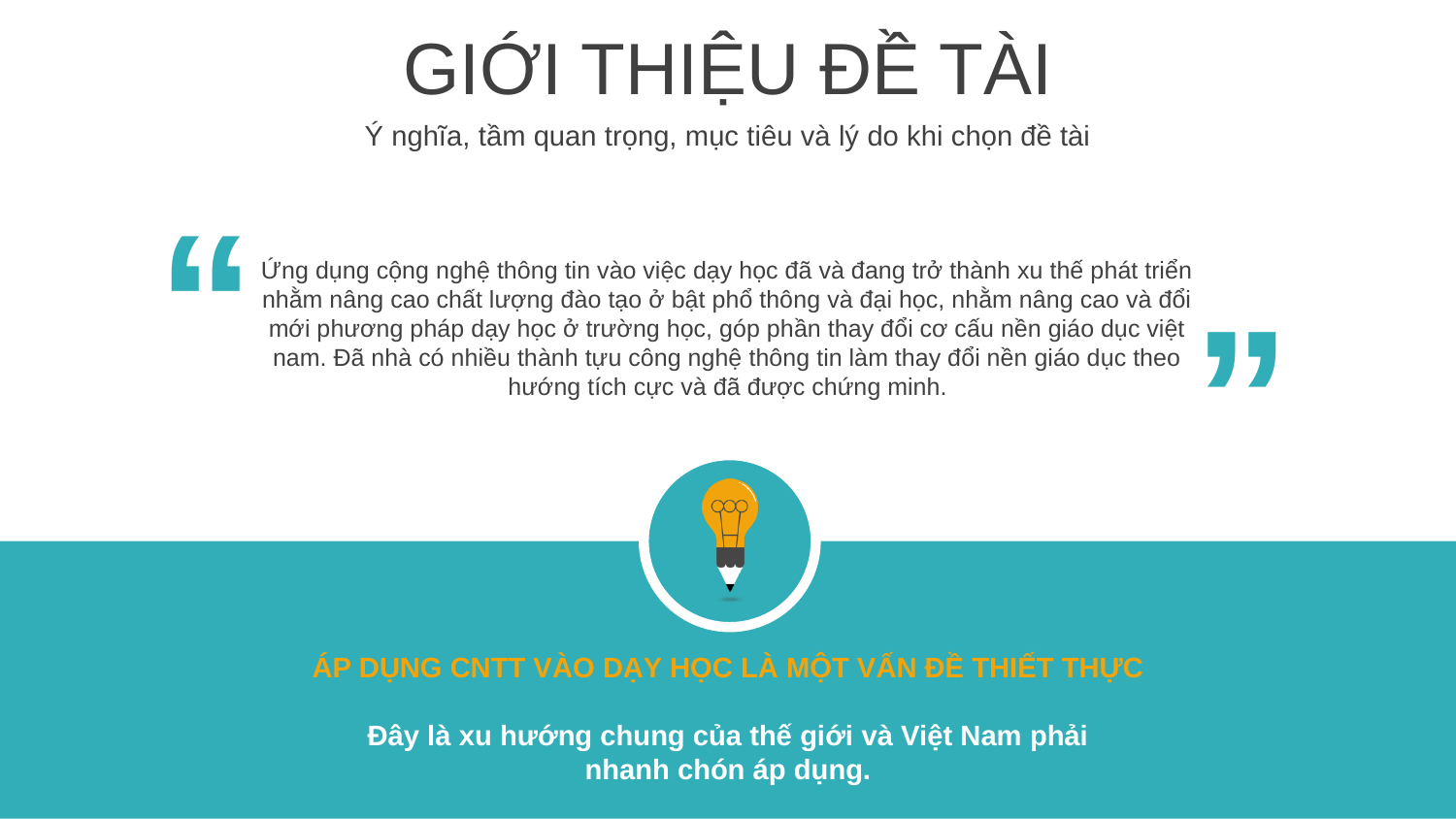

GIỚI THIỆU ĐỀ TÀI
Ý nghĩa, tầm quan trọng, mục tiêu và lý do khi chọn đề tài
“
“
Ứng dụng cộng nghệ thông tin vào việc dạy học đã và đang trở thành xu thế phát triển nhằm nâng cao chất lượng đào tạo ở bật phổ thông và đại học, nhằm nâng cao và đổi mới phương pháp dạy học ở trường học, góp phần thay đổi cơ cấu nền giáo dục việt nam. Đã nhà có nhiều thành tựu công nghệ thông tin làm thay đổi nền giáo dục theo hướng tích cực và đã được chứng minh.
ÁP DỤNG CNTT VÀO DẠY HỌC LÀ MỘT VẤN ĐỀ THIẾT THỰC
Đây là xu hướng chung của thế giới và Việt Nam phải nhanh chón áp dụng.